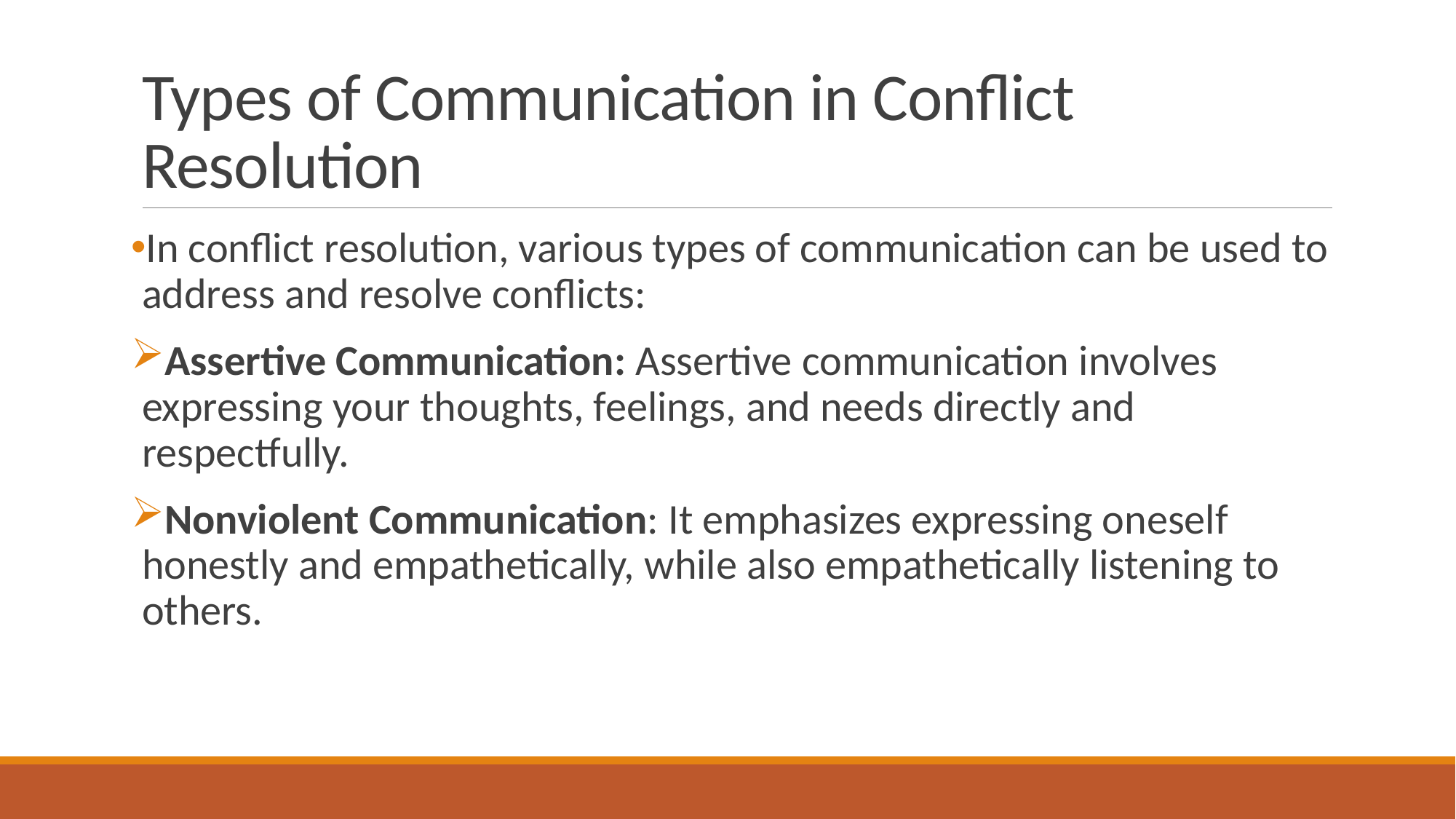

# Types of Communication in Conflict Resolution
In conflict resolution, various types of communication can be used to address and resolve conflicts:
Assertive Communication: Assertive communication involves expressing your thoughts, feelings, and needs directly and respectfully.
Nonviolent Communication: It emphasizes expressing oneself honestly and empathetically, while also empathetically listening to others.